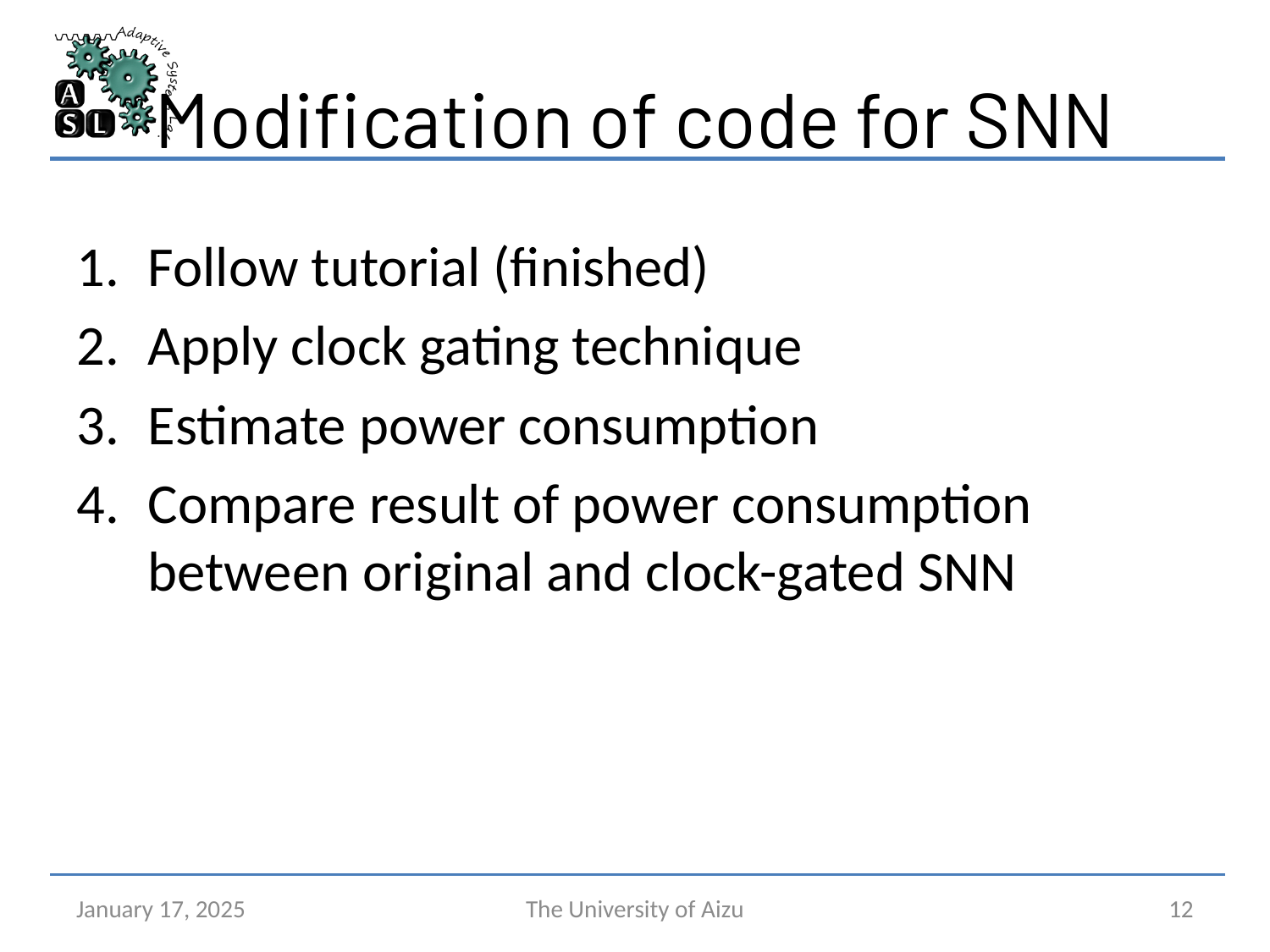

# Modification of code for SNN
Follow tutorial (finished)
Apply clock gating technique
Estimate power consumption
Compare result of power consumption between original and clock-gated SNN
January 17, 2025
The University of Aizu
12